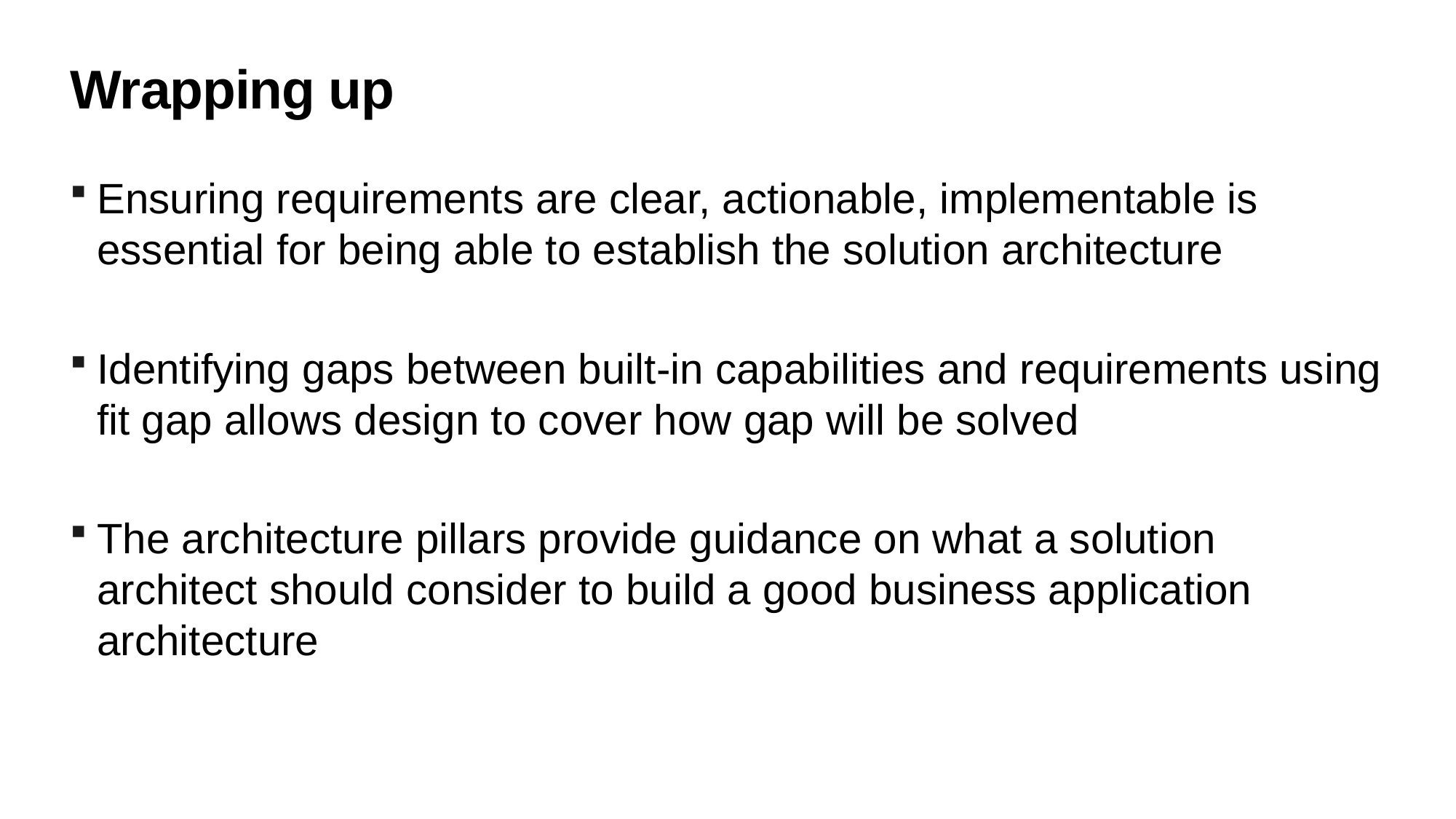

# Wrapping up
Ensuring requirements are clear, actionable, implementable is essential for being able to establish the solution architecture

Identifying gaps between built-in capabilities and requirements using fit gap allows design to cover how gap will be solved

The architecture pillars provide guidance on what a solution architect should consider to build a good business application architecture